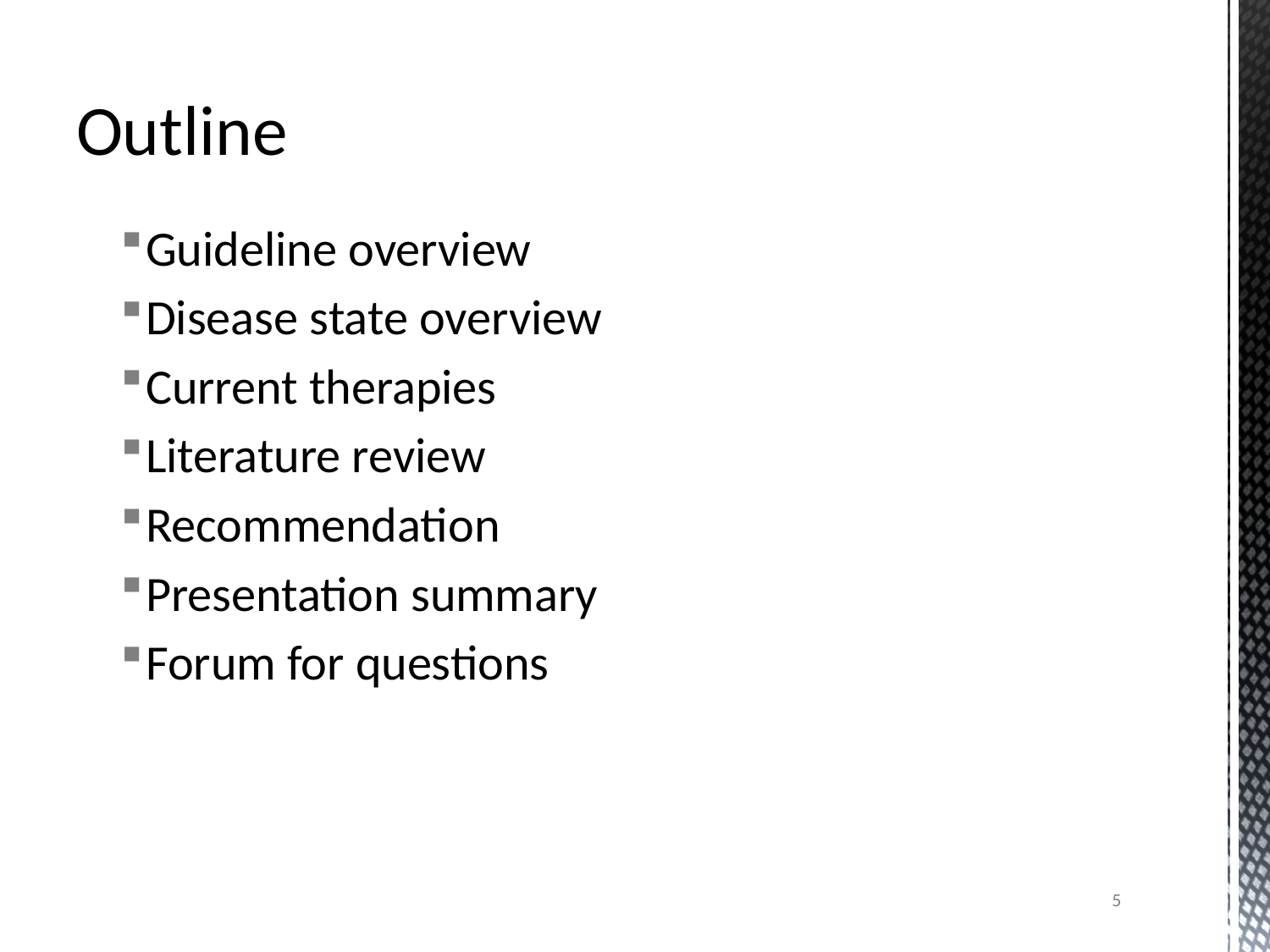

# Outline
Guideline overview
Disease state overview
Current therapies
Literature review
Recommendation
Presentation summary
Forum for questions
5